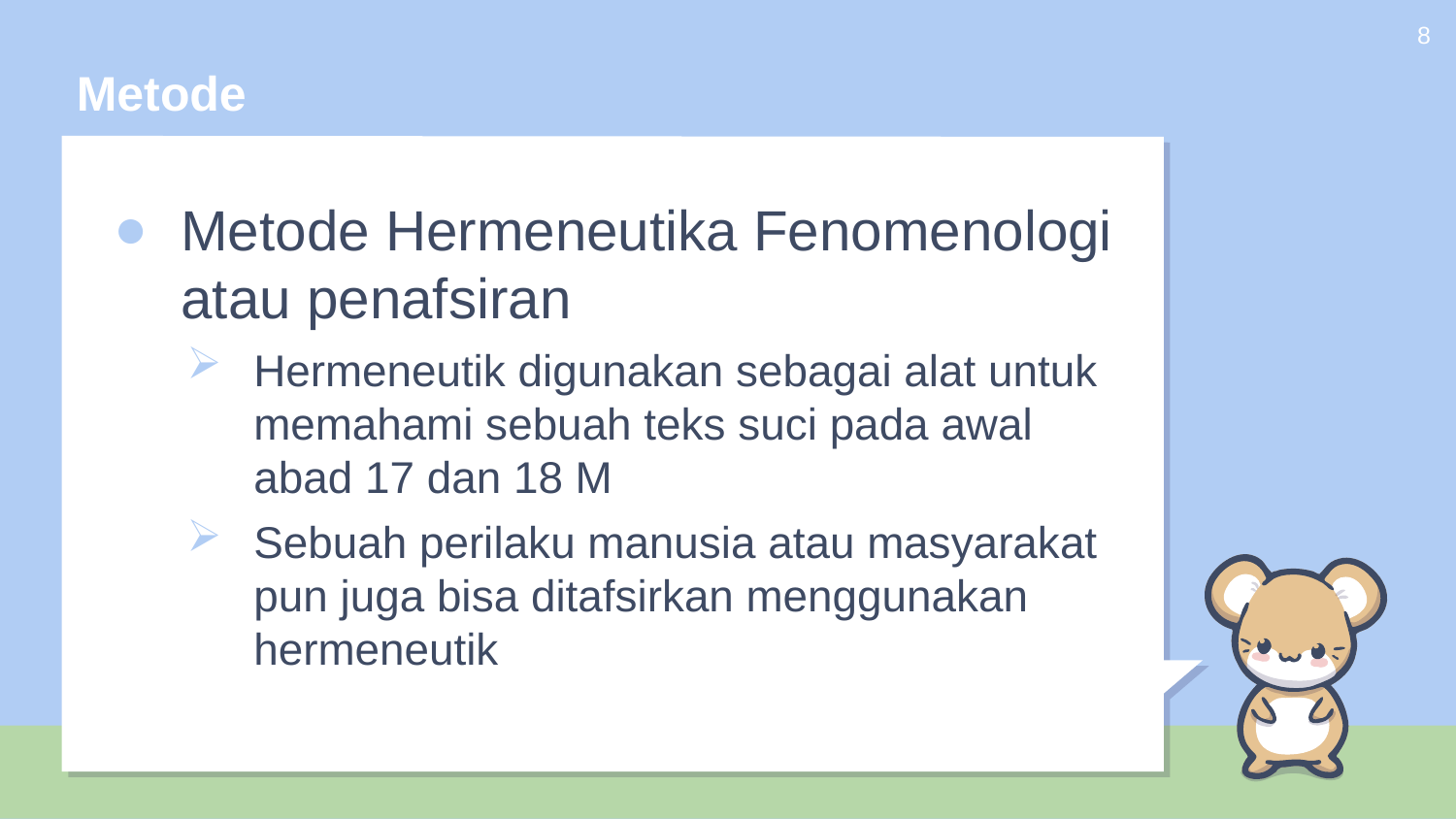

# Metode
8
Metode Hermeneutika Fenomenologi atau penafsiran
Hermeneutik digunakan sebagai alat untuk memahami sebuah teks suci pada awal abad 17 dan 18 M
Sebuah perilaku manusia atau masyarakat pun juga bisa ditafsirkan menggunakan hermeneutik